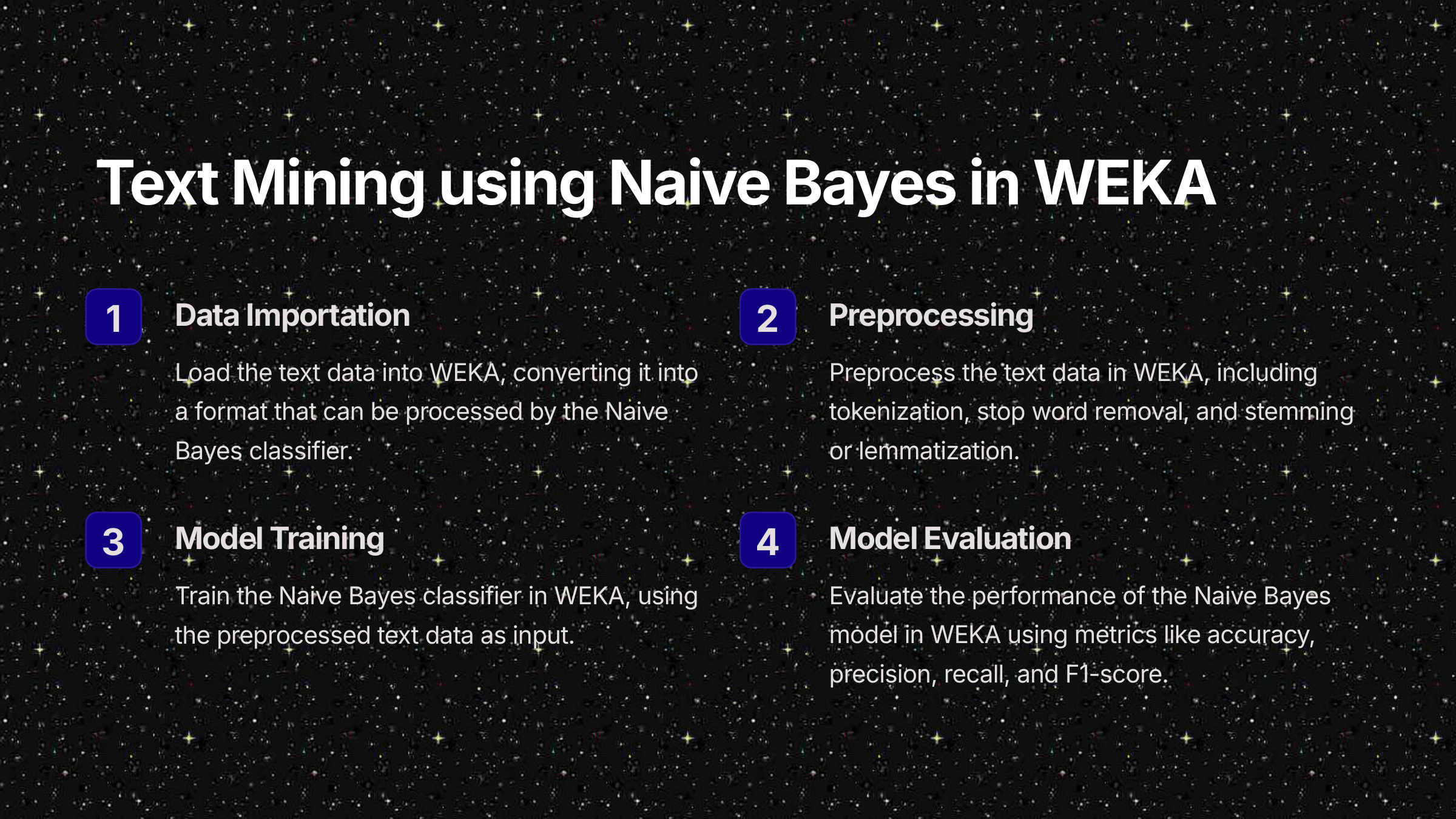

Text Mining using Naive Bayes in WEKA

Data Importation

Preprocessing
1
2
Load the text data into WEKA, converting it into a format that can be processed by the Naive Bayes classifier.
Preprocess the text data in WEKA, including tokenization, stop word removal, and stemming or lemmatization.

Model Training

Model Evaluation
3
4
Train the Naive Bayes classifier in WEKA, using the preprocessed text data as input.
Evaluate the performance of the Naive Bayes model in WEKA using metrics like accuracy, precision, recall, and F1-score.